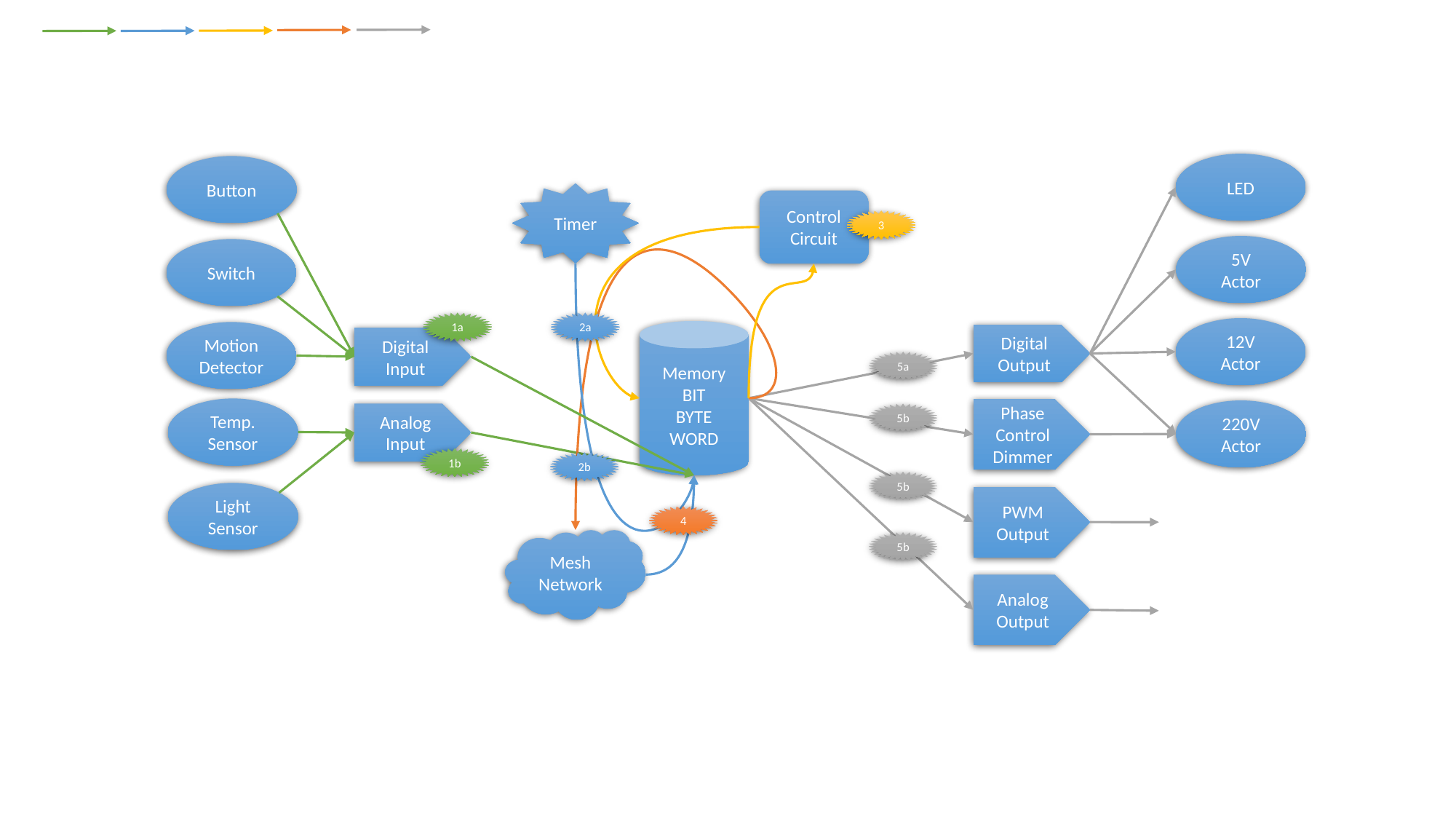

LED
Button
Timer
Control Circuit
3
5V
Actor
Switch
1a
2a
12V
Actor
Memory
BIT
BYTE
WORD
Motion Detector
Digital Output
Digital Input
5a
Temp. Sensor
Phase Control
Dimmer
220V
Actor
Analog Input
5b
1b
2b
5b
Light Sensor
PWM Output
4
Mesh
Network
5b
Analog Output